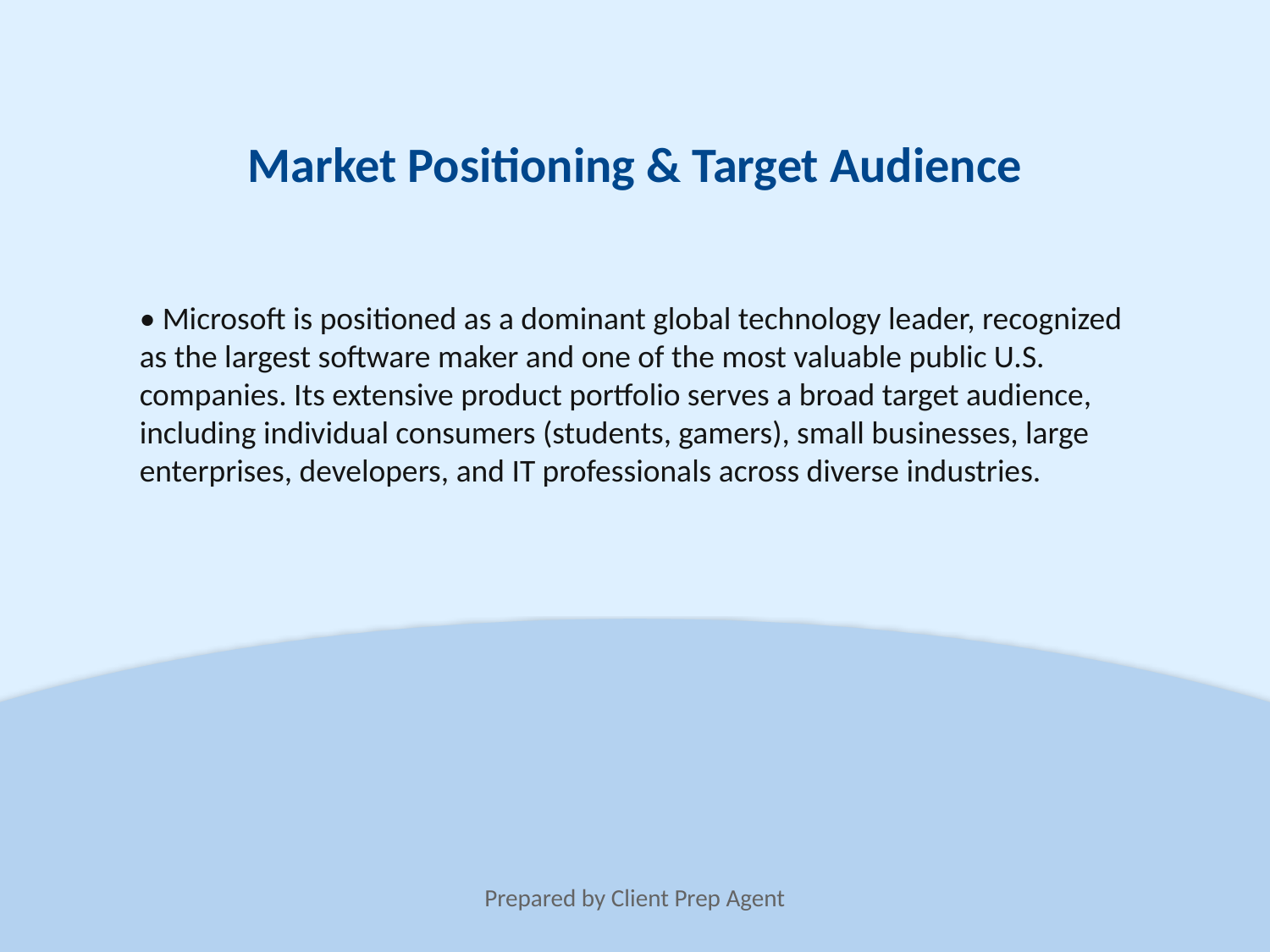

Market Positioning & Target Audience

• Microsoft is positioned as a dominant global technology leader, recognized as the largest software maker and one of the most valuable public U.S. companies. Its extensive product portfolio serves a broad target audience, including individual consumers (students, gamers), small businesses, large enterprises, developers, and IT professionals across diverse industries.

Prepared by Client Prep Agent